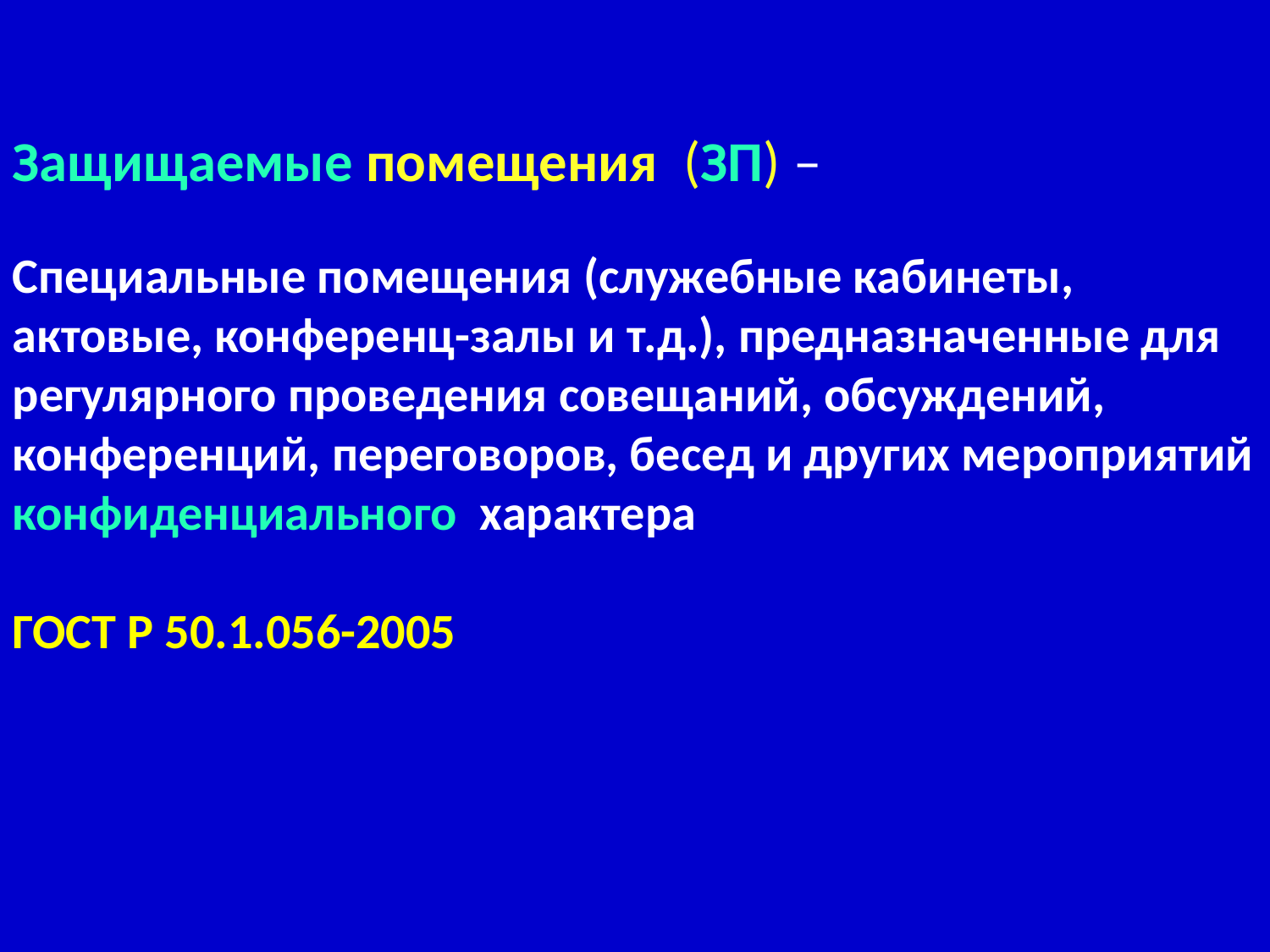

Защищаемые помещения  (ЗП) –

Специальные помещения (служебные кабинеты, актовые, конференц-залы и т.д.), предназначенные для регулярного проведения совещаний, обсуждений, конференций, переговоров, бесед и других мероприятий конфиденциального  характера

ГОСТ Р 50.1.056-2005